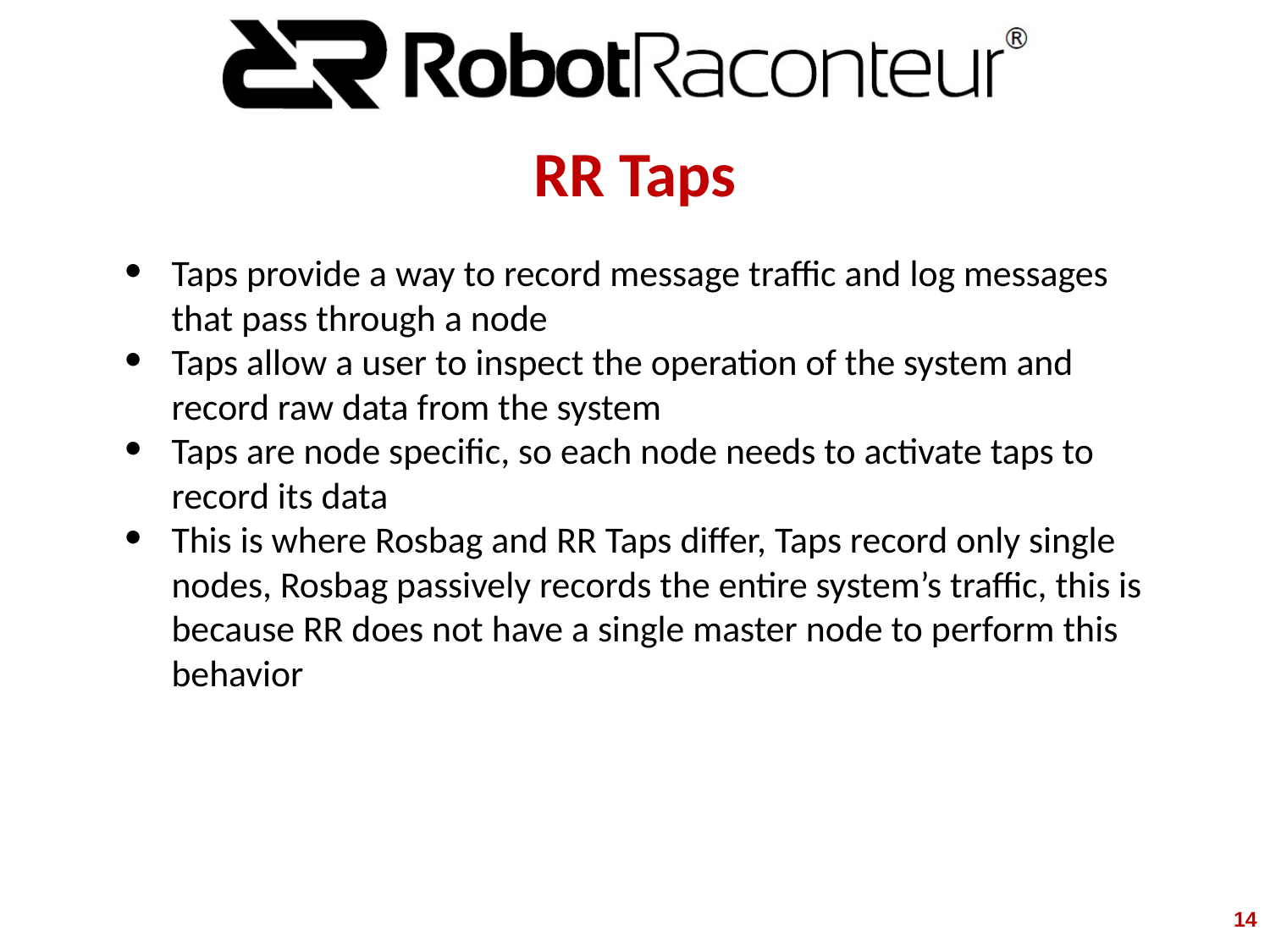

# RR Taps
Taps provide a way to record message traffic and log messages that pass through a node
Taps allow a user to inspect the operation of the system and record raw data from the system
Taps are node specific, so each node needs to activate taps to record its data
This is where Rosbag and RR Taps differ, Taps record only single nodes, Rosbag passively records the entire system’s traffic, this is because RR does not have a single master node to perform this behavior
14